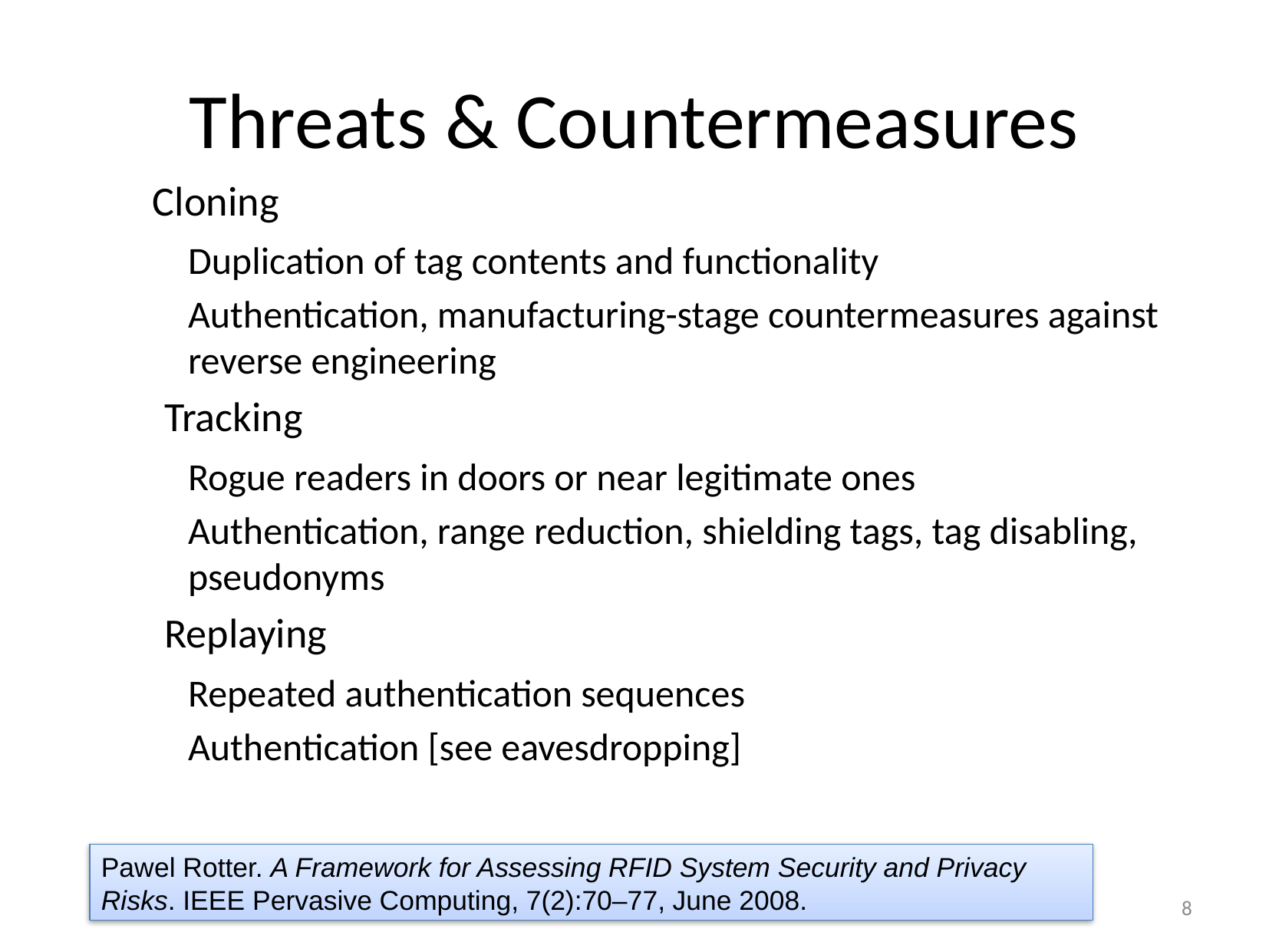

# Threats & Countermeasures
Cloning
Duplication of tag contents and functionality
Authentication, manufacturing-stage countermeasures against reverse engineering
Tracking
Rogue readers in doors or near legitimate ones
Authentication, range reduction, shielding tags, tag disabling, pseudonyms
Replaying
Repeated authentication sequences
Authentication [see eavesdropping]
Pawel Rotter. A Framework for Assessing RFID System Security and Privacy
Risks. IEEE Pervasive Computing, 7(2):70–77, June 2008.
8